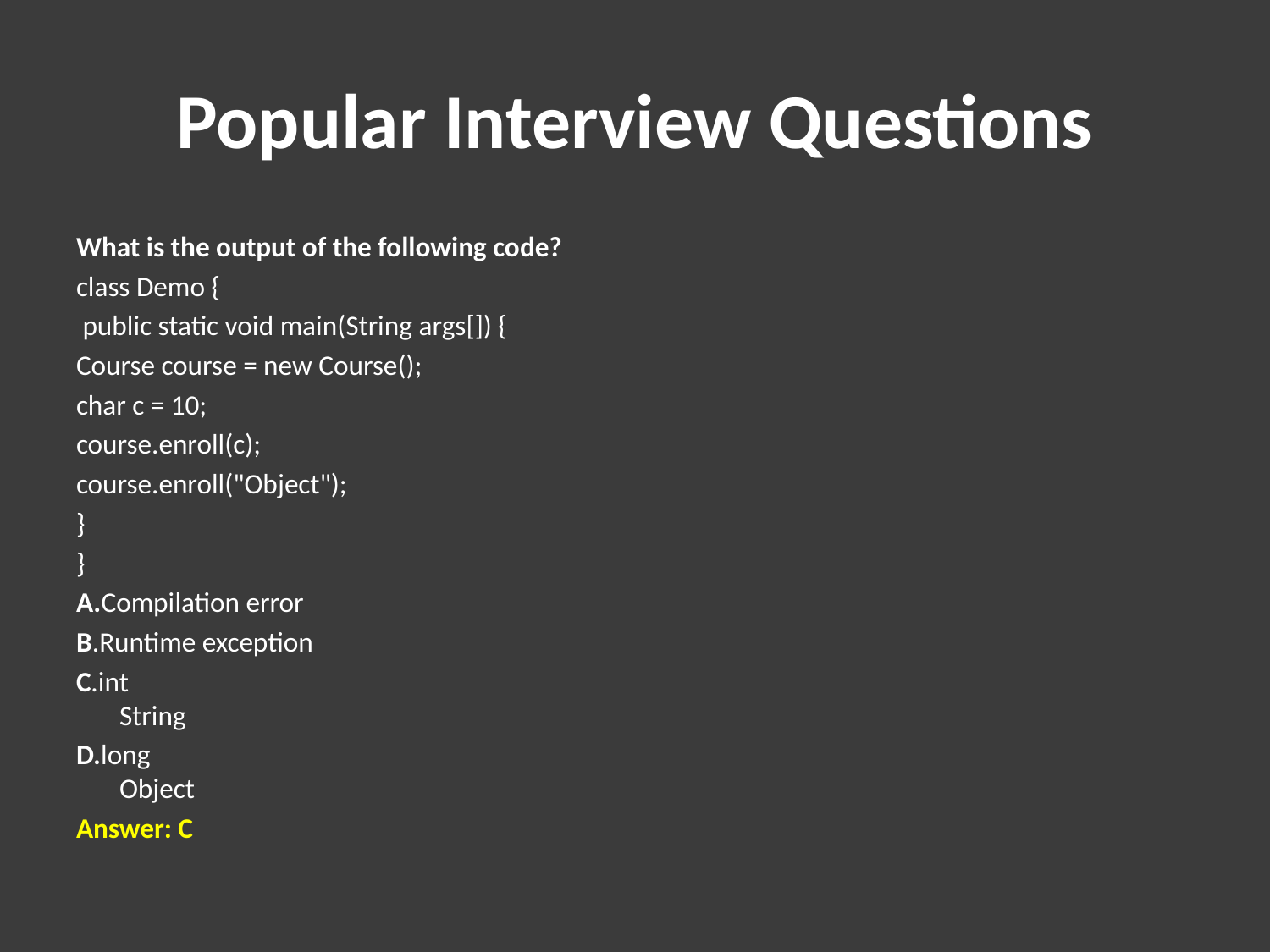

# Popular Interview Questions
What is the output of the following code?
class Demo {
 public static void main(String args[]) {
Course course = new Course();
char c = 10;
course.enroll(c);
course.enroll("Object");
}
}
A.Compilation error
B.Runtime exception
C.int
String
D.long
Object
Answer: C